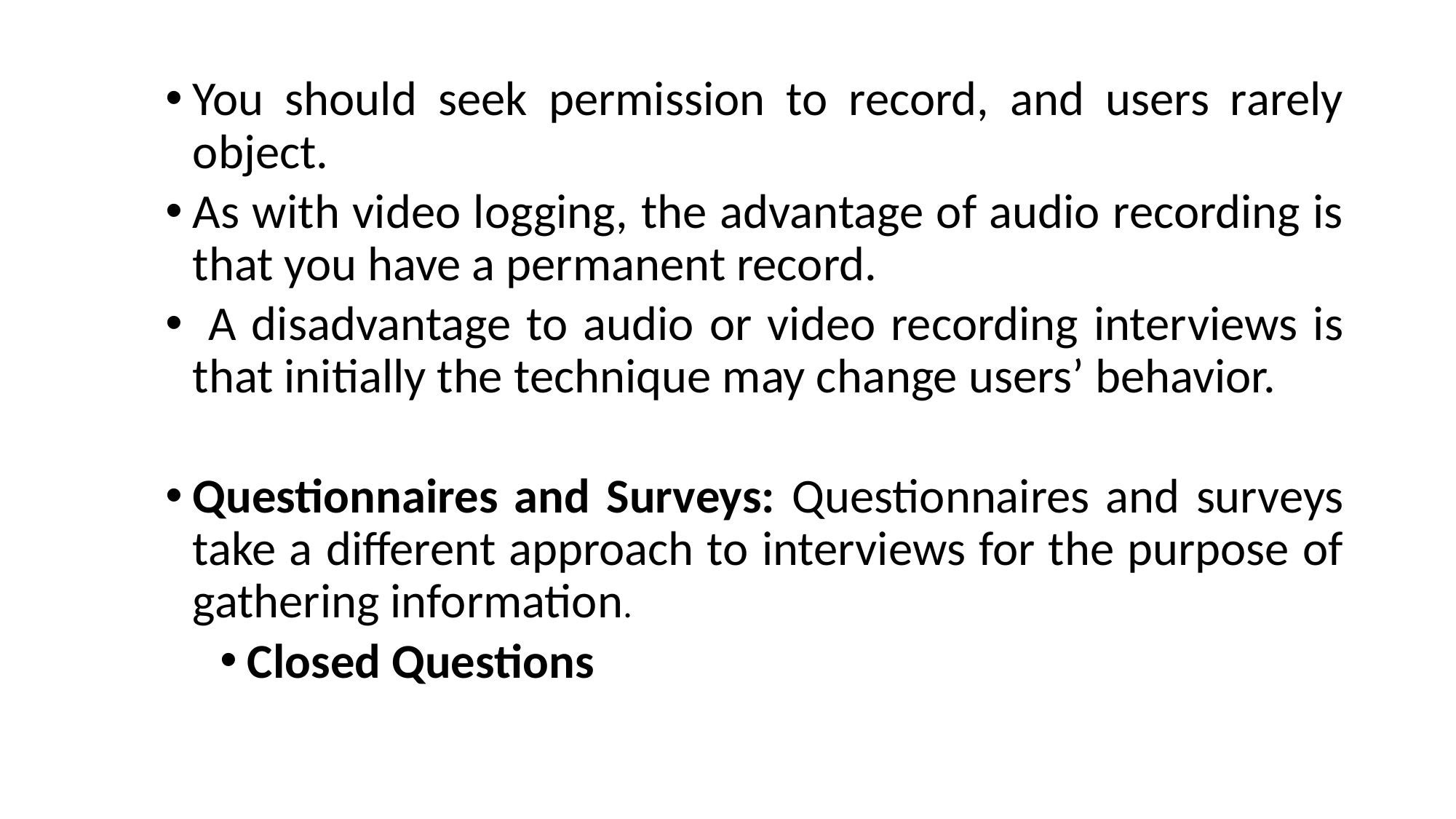

You should seek permission to record, and users rarely object.
As with video logging, the advantage of audio recording is that you have a permanent record.
 A disadvantage to audio or video recording interviews is that initially the technique may change users’ behavior.

Questionnaires and Surveys: Questionnaires and surveys take a different approach to interviews for the purpose of gathering information.
Closed Questions